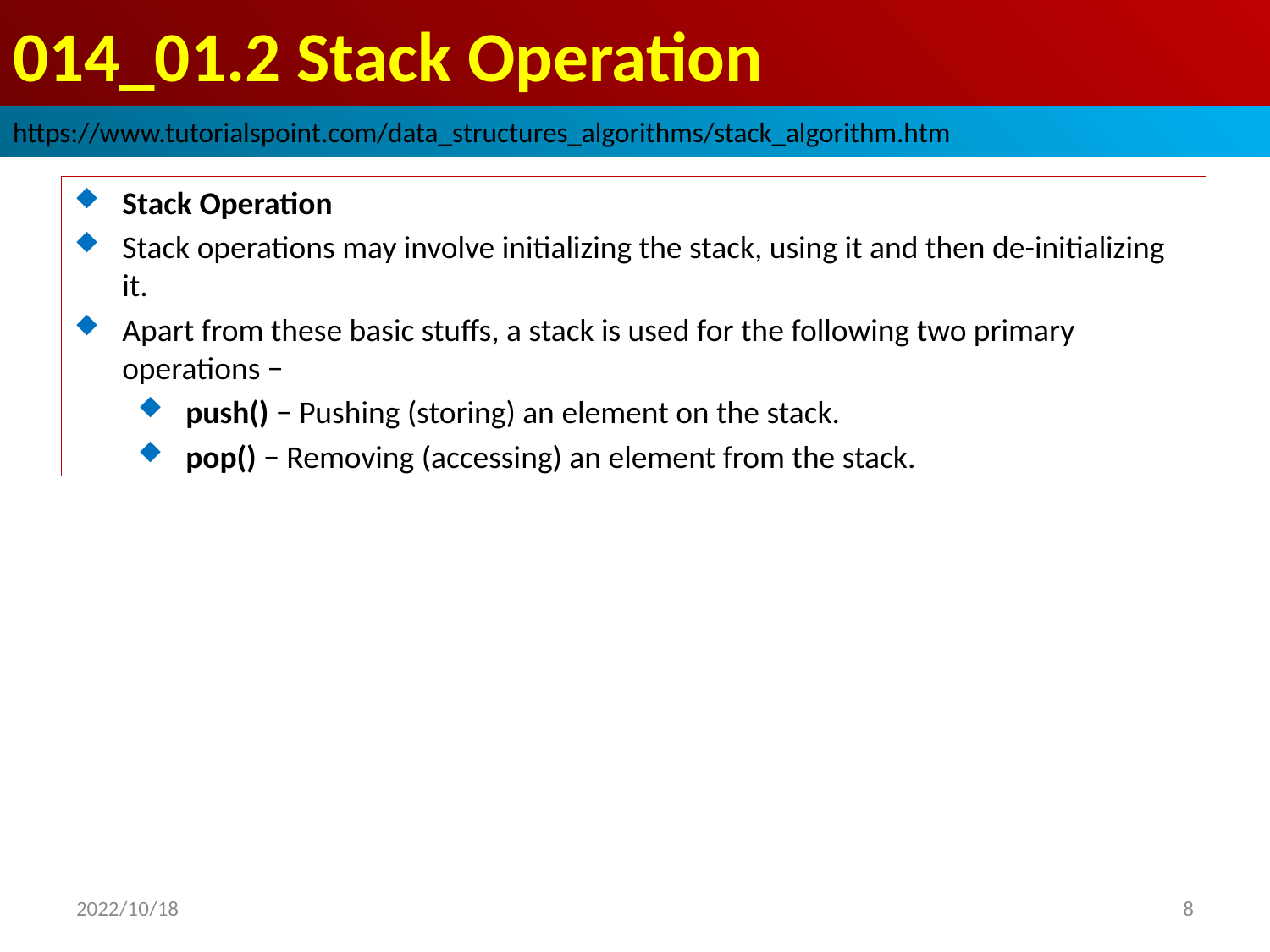

# 014_01.2 Stack Operation
https://www.tutorialspoint.com/data_structures_algorithms/stack_algorithm.htm
Stack Operation
Stack operations may involve initializing the stack, using it and then de-initializing it.
Apart from these basic stuffs, a stack is used for the following two primary operations −
push() − Pushing (storing) an element on the stack.
pop() − Removing (accessing) an element from the stack.
2022/10/18
8